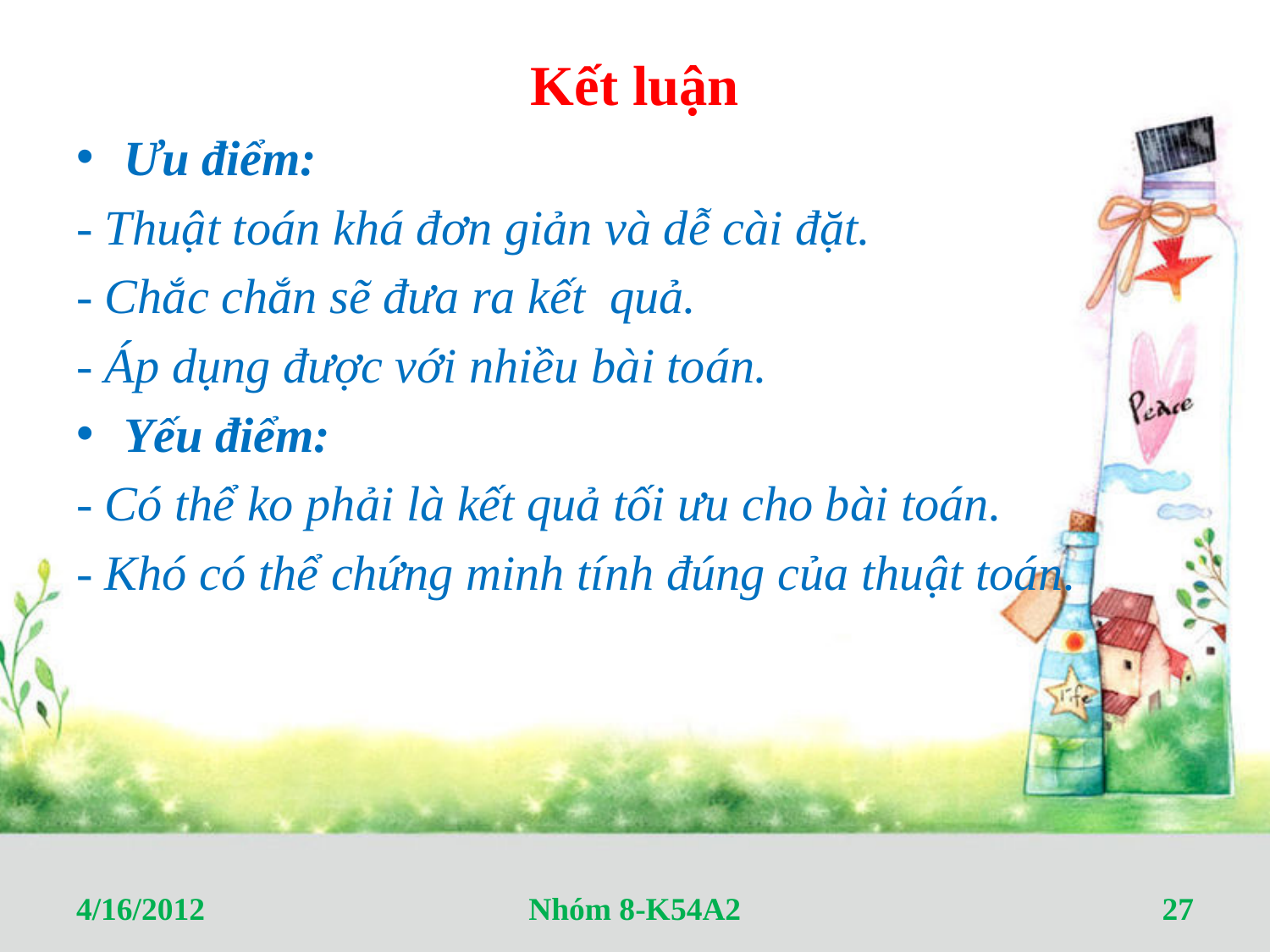

#
Kết luận
Ưu điểm:
- Thuật toán khá đơn giản và dễ cài đặt.
- Chắc chắn sẽ đưa ra kết  quả.
- Áp dụng được với nhiều bài toán.
Yếu điểm:
- Có thể ko phải là kết quả tối ưu cho bài toán.
- Khó có thể chứng minh tính đúng của thuật toán.

4/16/2012
Nhóm 8-K54A2
27